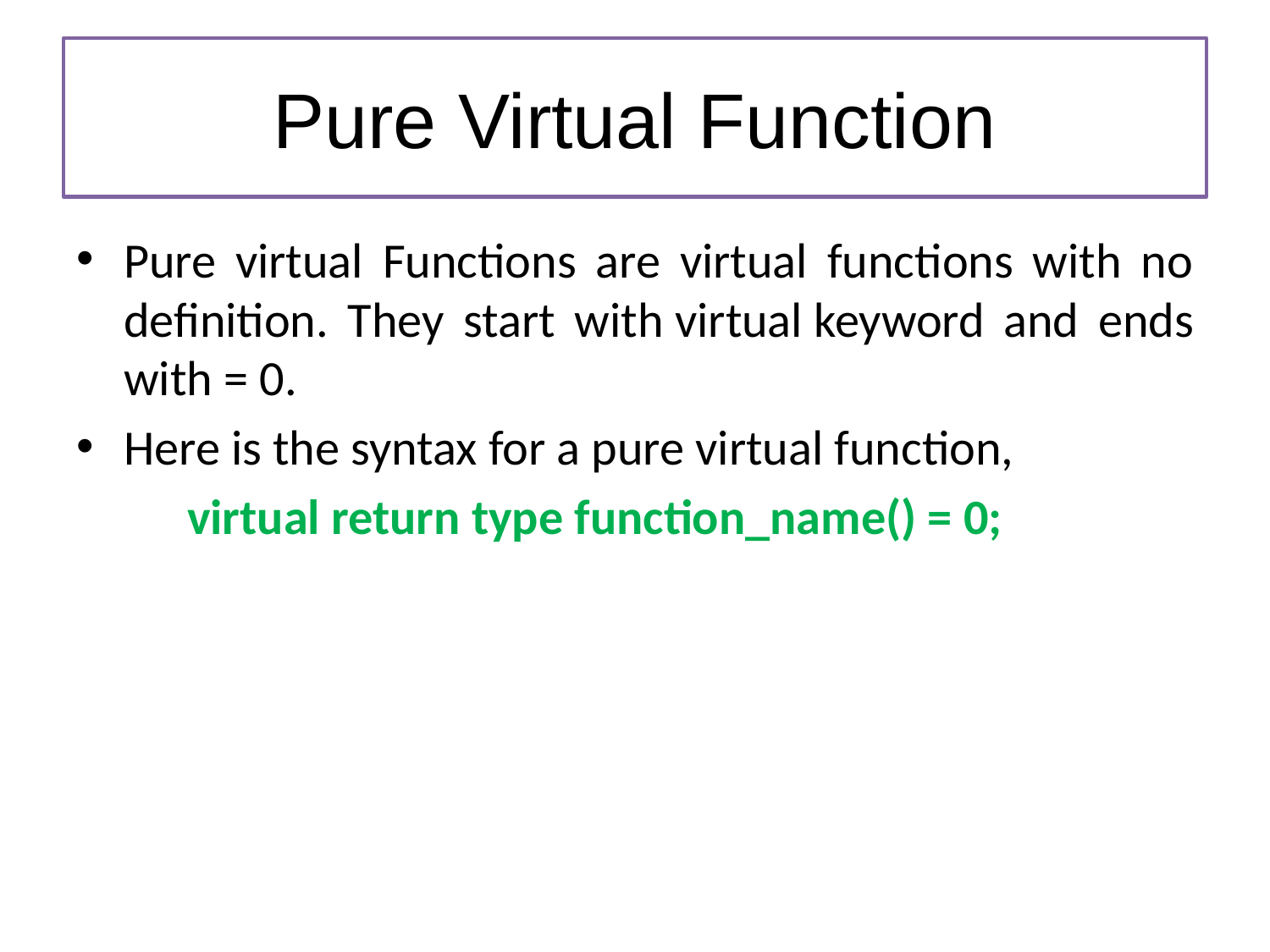

# Pure Virtual Function
Pure virtual Functions are virtual functions with no definition. They start with virtual keyword and ends with = 0.
Here is the syntax for a pure virtual function,
virtual return type function_name() = 0;